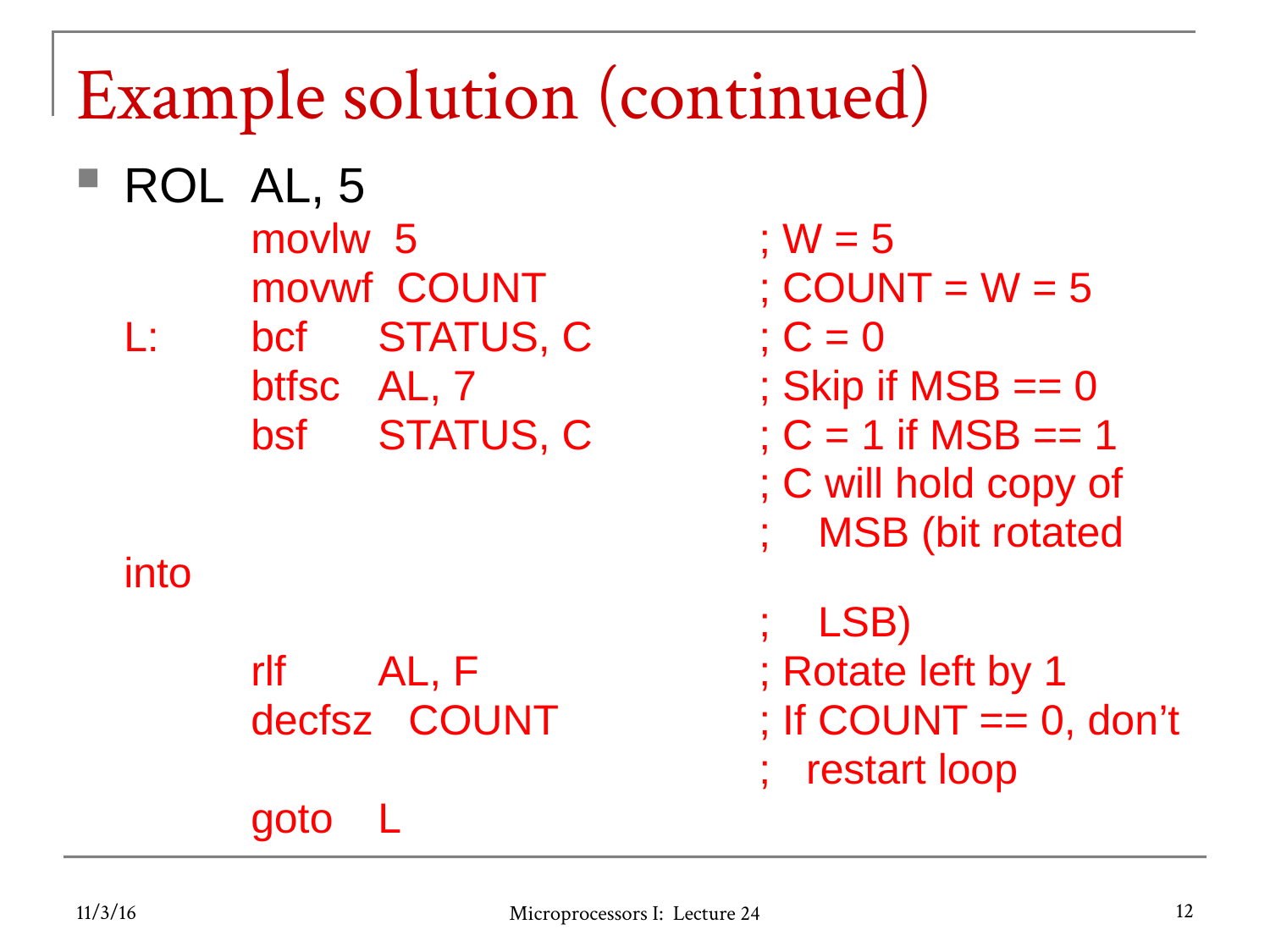

# Example solution (continued)
ROL	AL, 5
	movlw  5			; W = 5
	movwf  COUNT		; COUNT = W = 5
L:	bcf	STATUS, C		; C = 0
	btfsc	AL, 7			; Skip if MSB == 0
	bsf	STATUS, C		; C = 1 if MSB == 1
					; C will hold copy of
					;    MSB (bit rotated into
					;    LSB)
	rlf	AL, F			; Rotate left by 1
	decfsz   COUNT		; If COUNT == 0, don’t
					;   restart loop
	goto	L
11/3/16
12
Microprocessors I:  Lecture 24